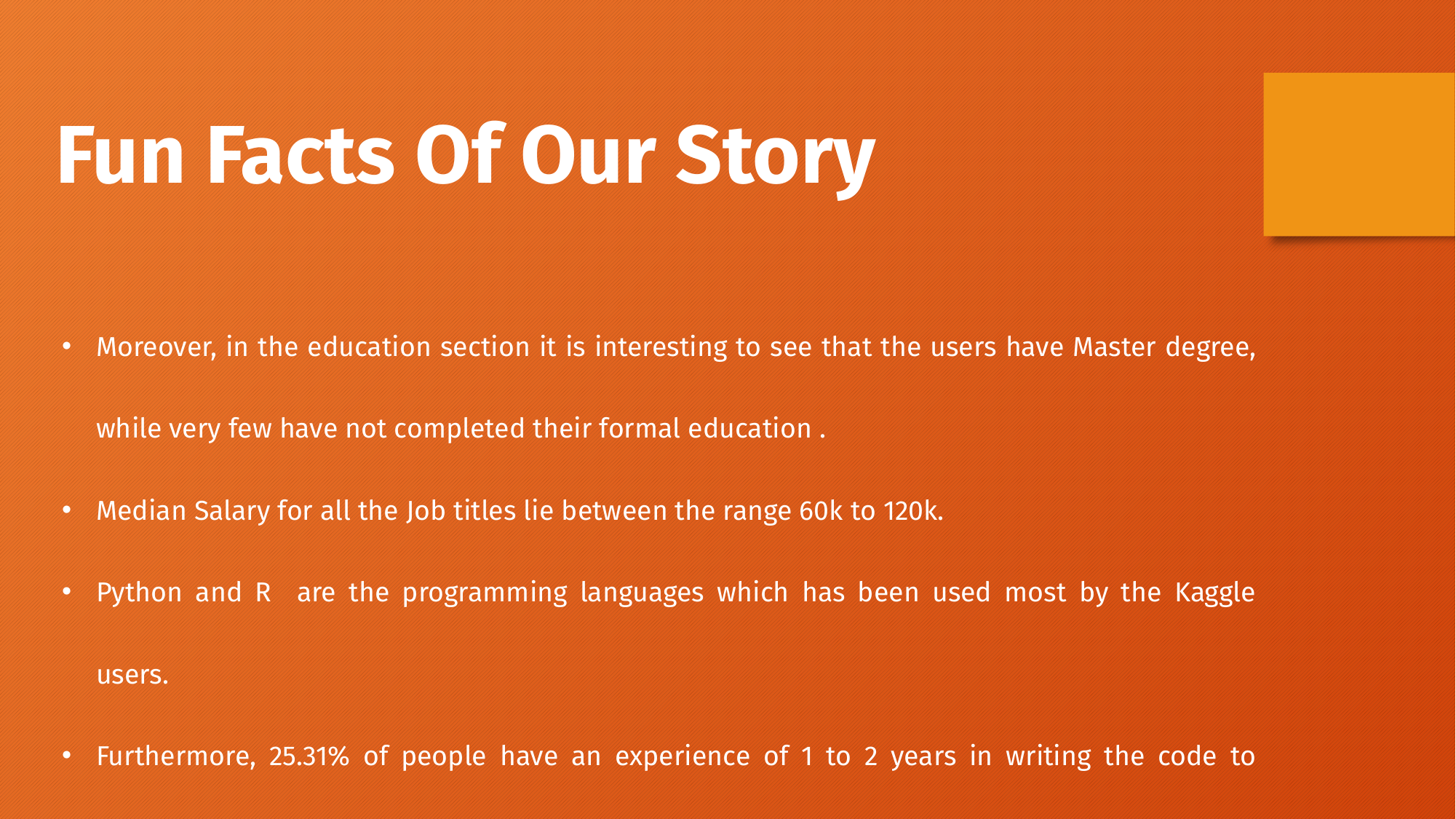

Fun Facts Of Our Story
Moreover, in the education section it is interesting to see that the users have Master degree, while very few have not completed their formal education .
Median Salary for all the Job titles lie between the range 60k to 120k.
Python and R  are the programming languages which has been used most by the Kaggle users.
Furthermore, 25.31% of people have an experience of 1 to 2 years in writing the code to analyse the data.